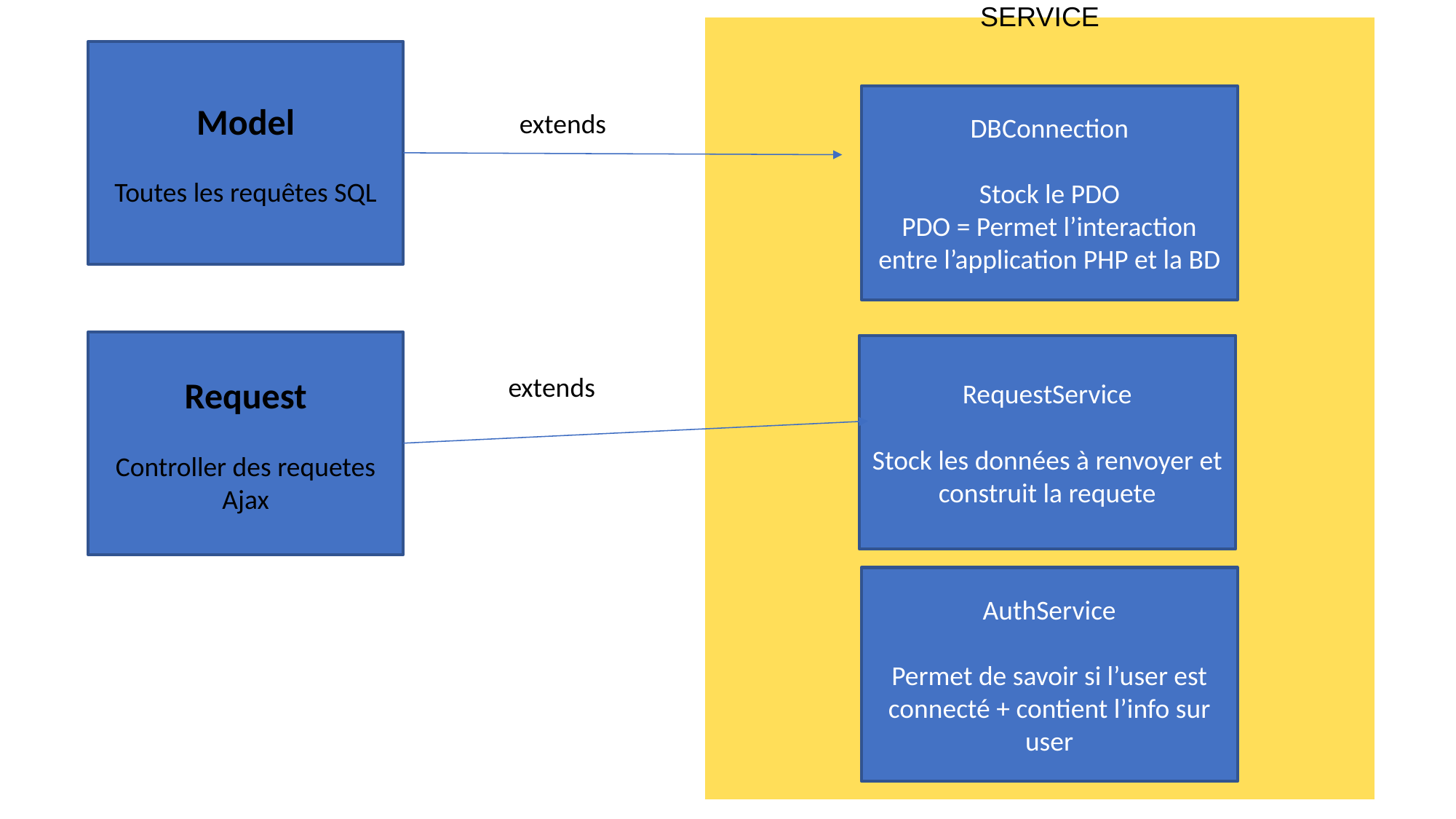

SERVICE

Model
Toutes les requêtes SQL
DBConnection
Stock le PDO
PDO = Permet l’interaction entre l’application PHP et la BD
extends

Request
Controller des requetes Ajax
RequestService
Stock les données à renvoyer et construit la requete
extends

AuthService
Permet de savoir si l’user est connecté + contient l’info sur user